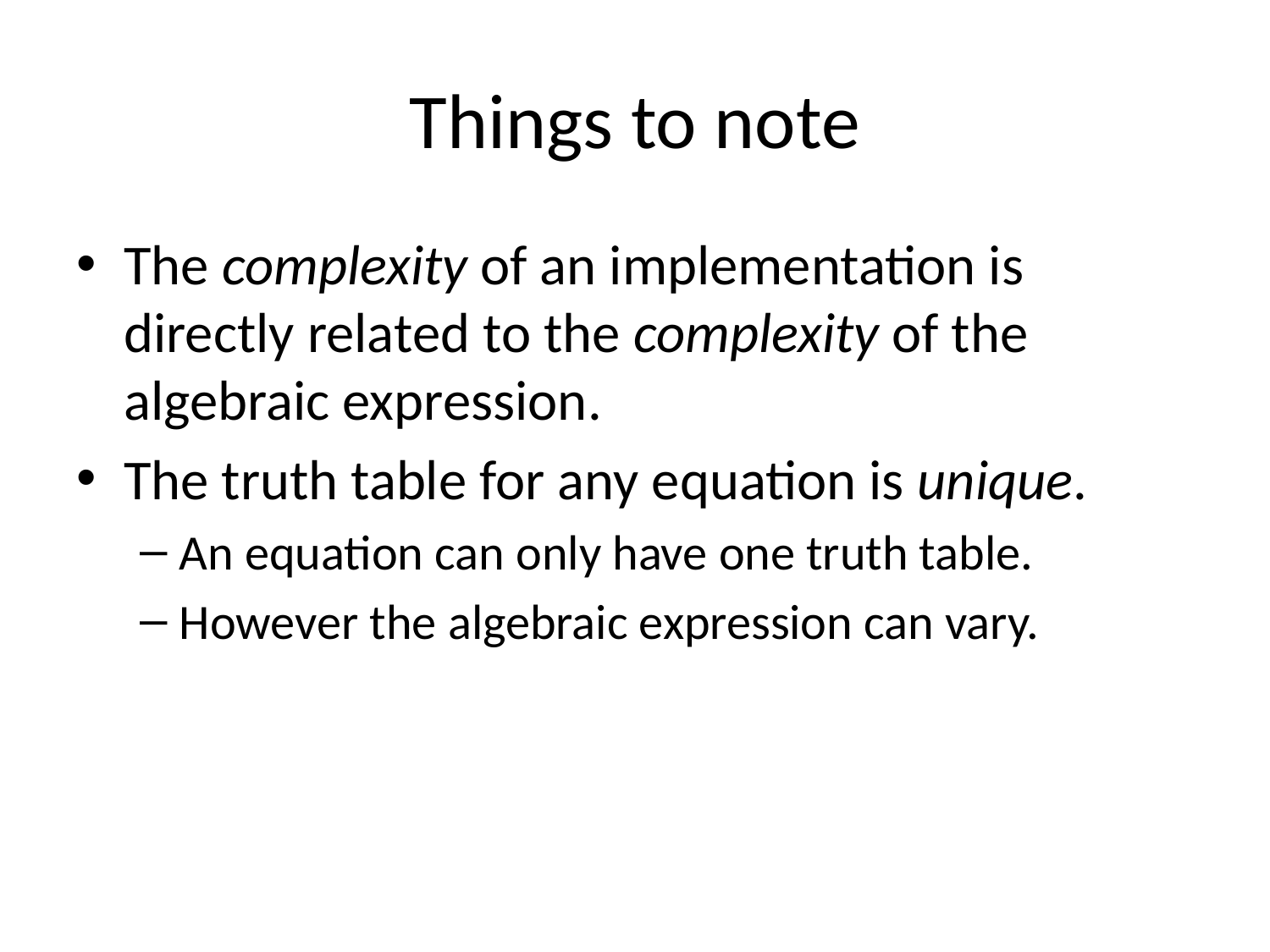

# Things to note
The complexity of an implementation is directly related to the complexity of the algebraic expression.
The truth table for any equation is unique.
An equation can only have one truth table.
However the algebraic expression can vary.